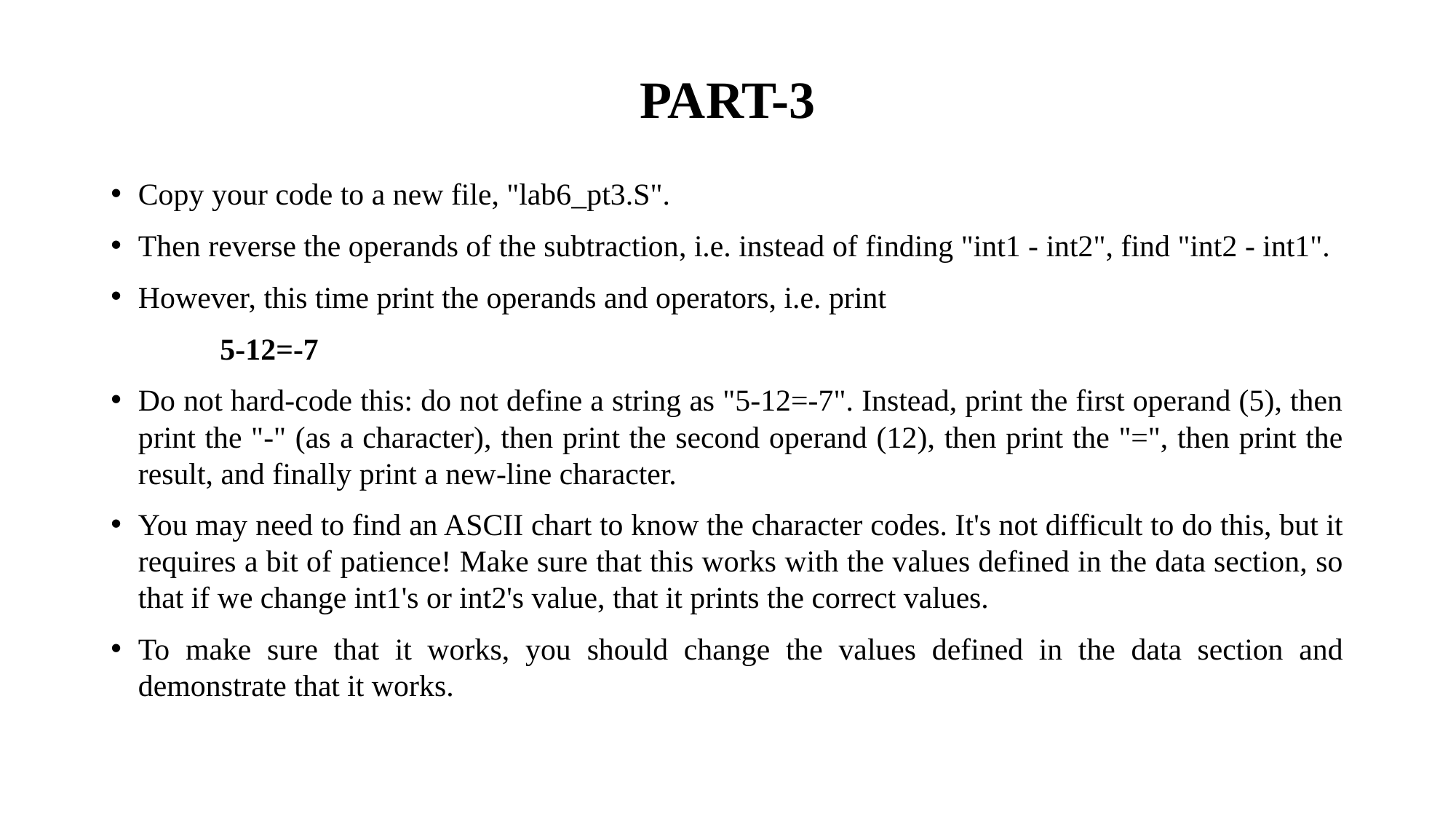

# PART-3
Copy your code to a new file, "lab6_pt3.S".
Then reverse the operands of the subtraction, i.e. instead of finding "int1 - int2", find "int2 - int1".
However, this time print the operands and operators, i.e. print
	5-12=-7
Do not hard-code this: do not define a string as "5-12=-7". Instead, print the first operand (5), then print the "-" (as a character), then print the second operand (12), then print the "=", then print the result, and finally print a new-line character.
You may need to find an ASCII chart to know the character codes. It's not difficult to do this, but it requires a bit of patience! Make sure that this works with the values defined in the data section, so that if we change int1's or int2's value, that it prints the correct values.
To make sure that it works, you should change the values defined in the data section and demonstrate that it works.